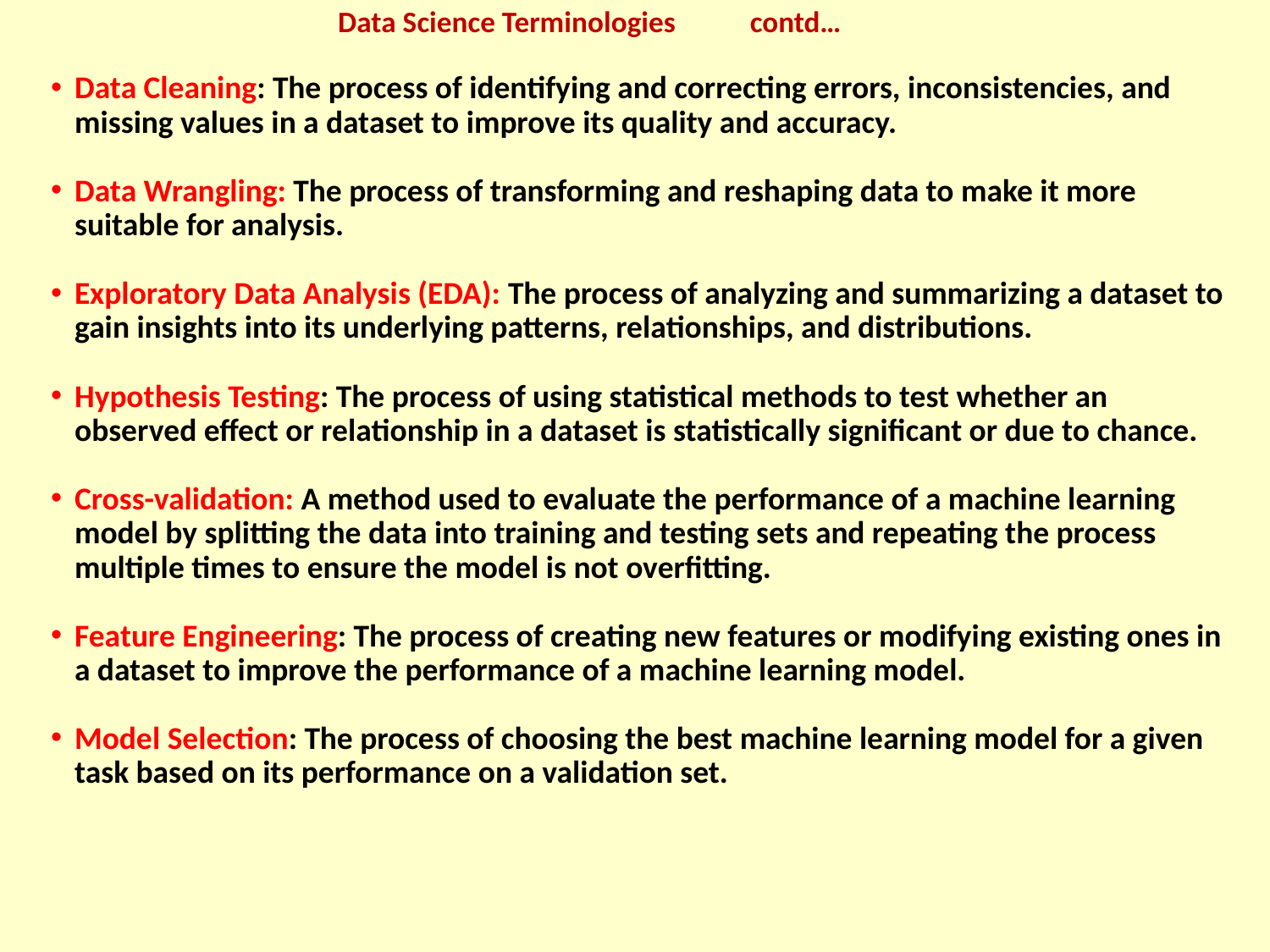

# Data Science Terminologies           contd…
Data Cleaning: The process of identifying and correcting errors, inconsistencies, and missing values in a dataset to improve its quality and accuracy.

Data Wrangling: The process of transforming and reshaping data to make it more suitable for analysis.

Exploratory Data Analysis (EDA): The process of analyzing and summarizing a dataset to gain insights into its underlying patterns, relationships, and distributions.

Hypothesis Testing: The process of using statistical methods to test whether an observed effect or relationship in a dataset is statistically significant or due to chance.

Cross-validation: A method used to evaluate the performance of a machine learning model by splitting the data into training and testing sets and repeating the process multiple times to ensure the model is not overfitting.

Feature Engineering: The process of creating new features or modifying existing ones in a dataset to improve the performance of a machine learning model.

Model Selection: The process of choosing the best machine learning model for a given task based on its performance on a validation set.